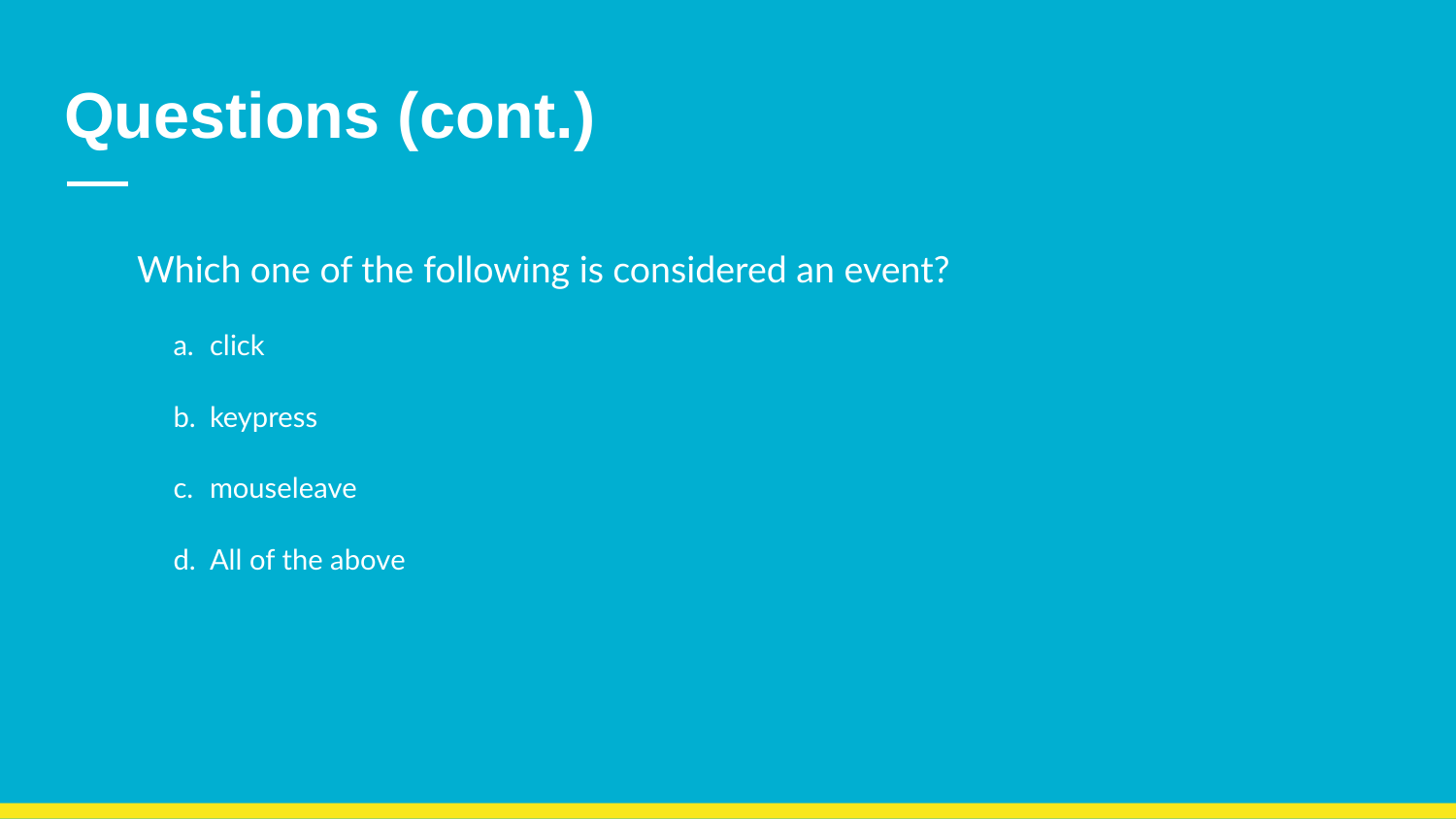

# Questions (cont.)
Which one of the following is considered an event?
click
keypress
mouseleave
All of the above